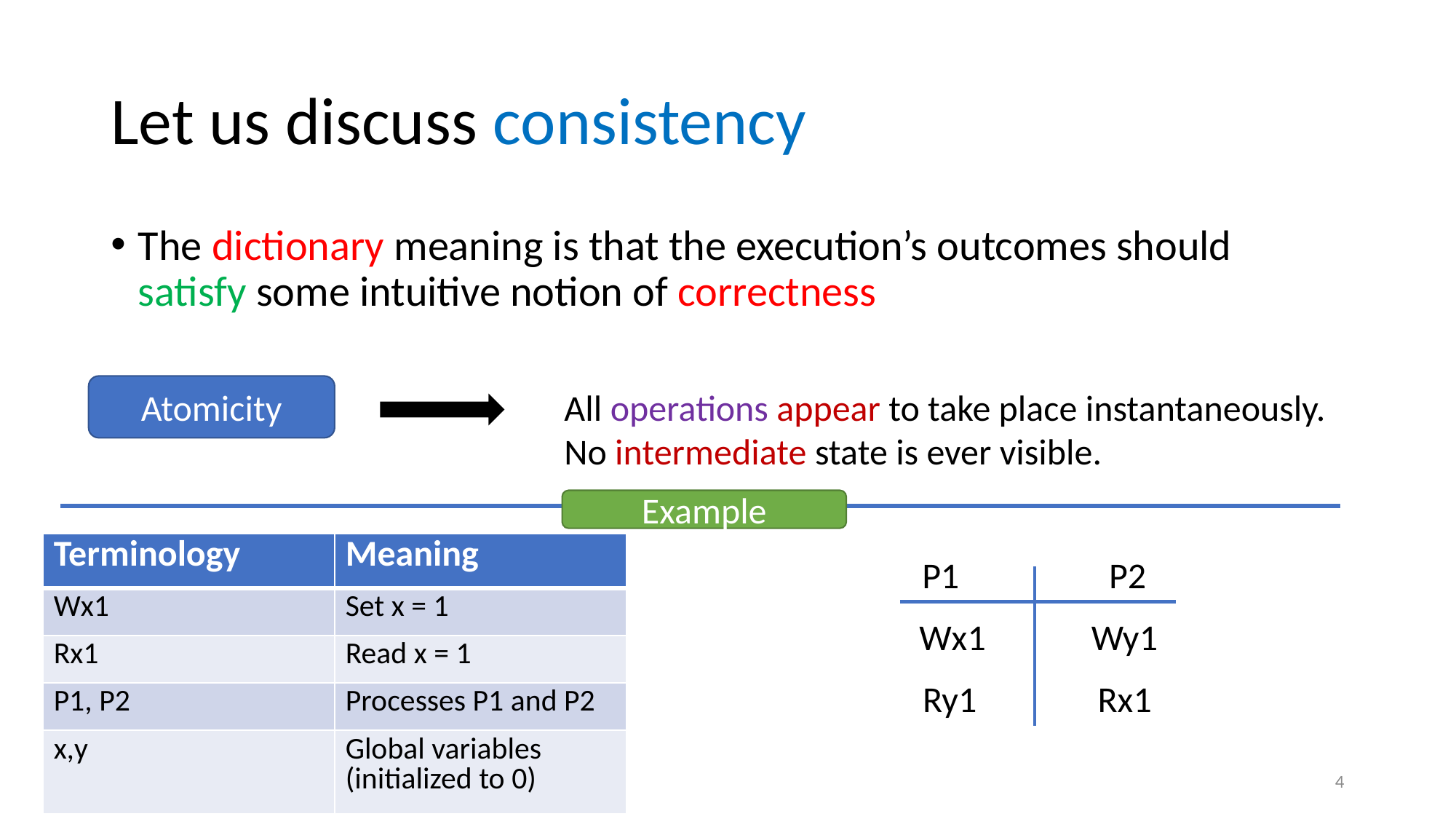

# Let us discuss consistency
The dictionary meaning is that the execution’s outcomes should satisfy some intuitive notion of correctness
Atomicity
All operations appear to take place instantaneously.
No intermediate state is ever visible.

Example
| Terminology | Meaning |
| --- | --- |
| Wx1 | Set x = 1 |
| Rx1 | Read x = 1 |
| P1, P2 | Processes P1 and P2 |
| x,y | Global variables (initialized to 0) |
P1
P2
Wx1
Wy1
Ry1
Rx1
4